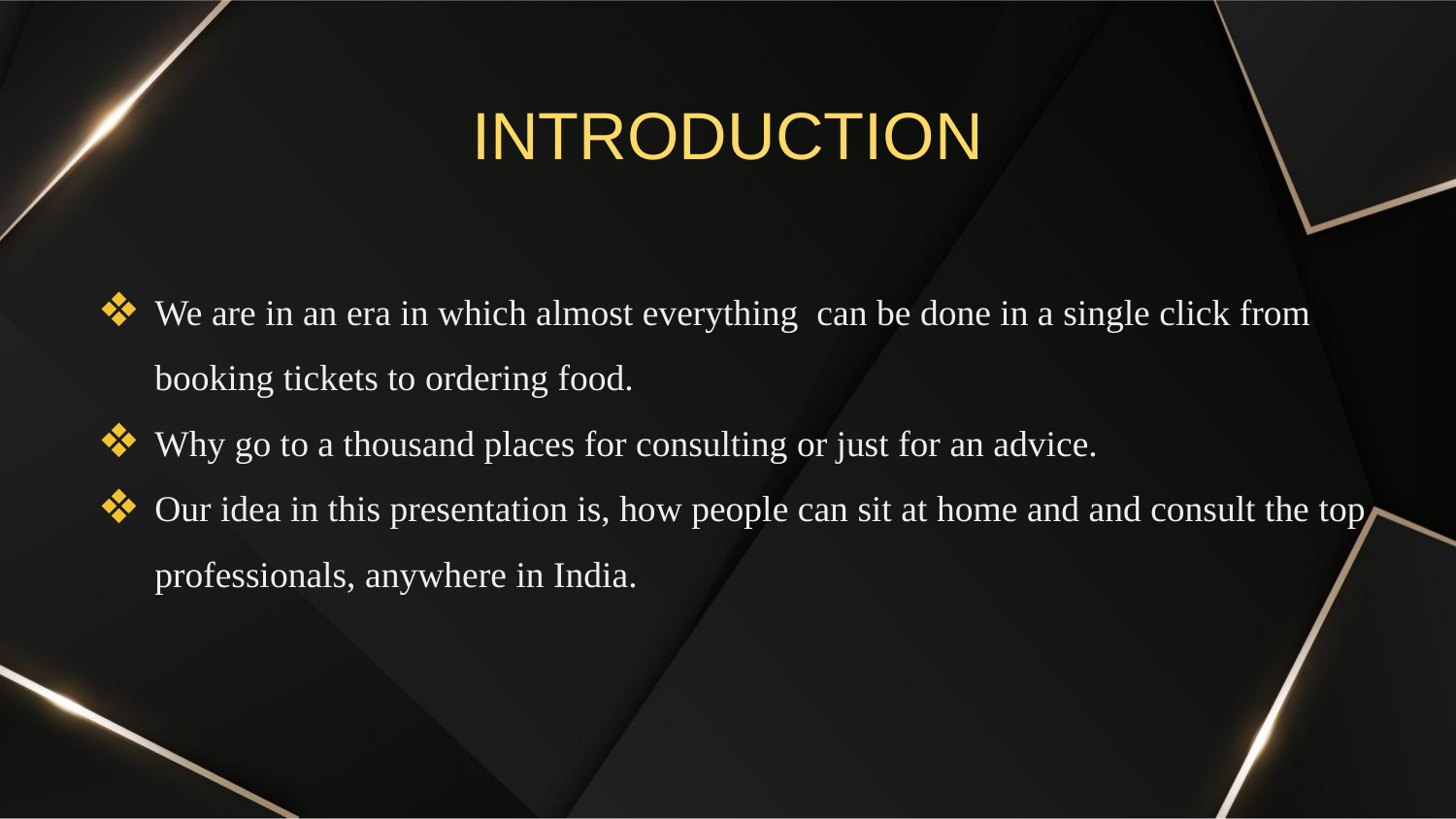

# INTRODUCTION
We are in an era in which almost everything  can be done in a single click from booking tickets to ordering food.
Why go to a thousand places for consulting or just for an advice.
Our idea in this presentation is, how people can sit at home and and consult the top professionals, anywhere in India.